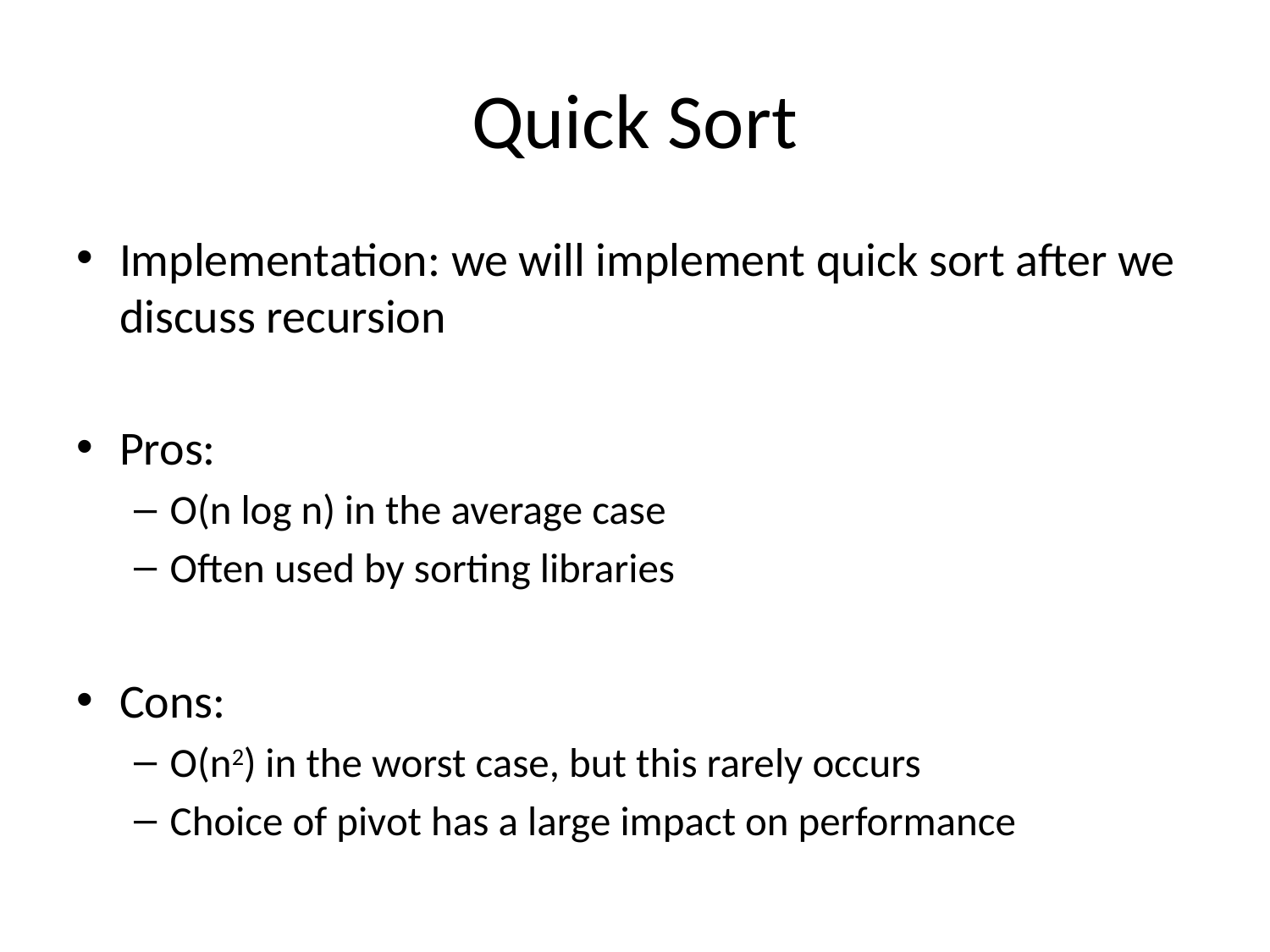

# Quick Sort
Implementation: we will implement quick sort after we discuss recursion

Pros:
O(n log n) in the average case
Often used by sorting libraries

Cons:
O(n2) in the worst case, but this rarely occurs
Choice of pivot has a large impact on performance